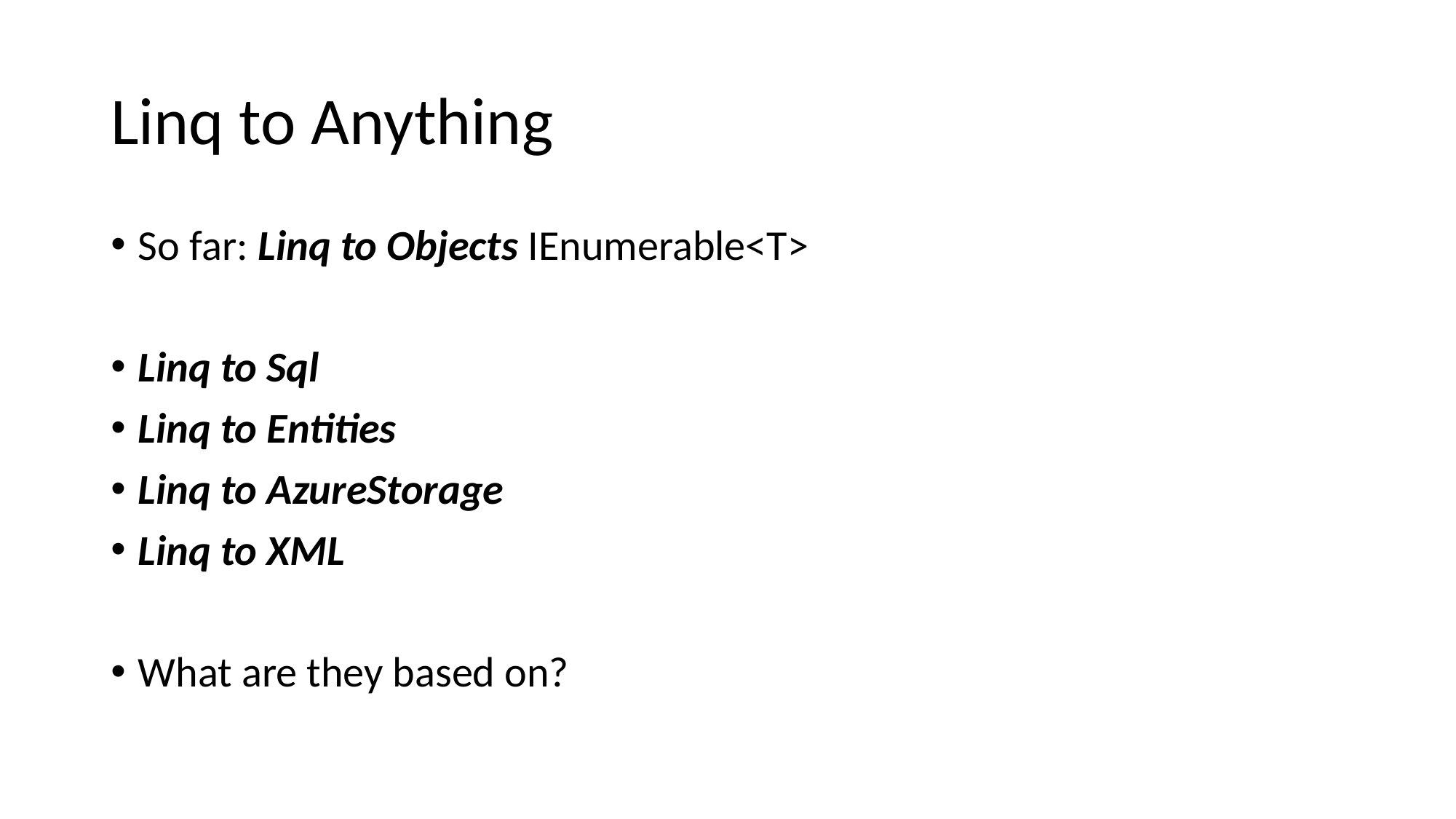

# Linq to Anything
So far: Linq to Objects IEnumerable<T>

Linq to Sql
Linq to Entities
Linq to AzureStorage
Linq to XML

What are they based on?